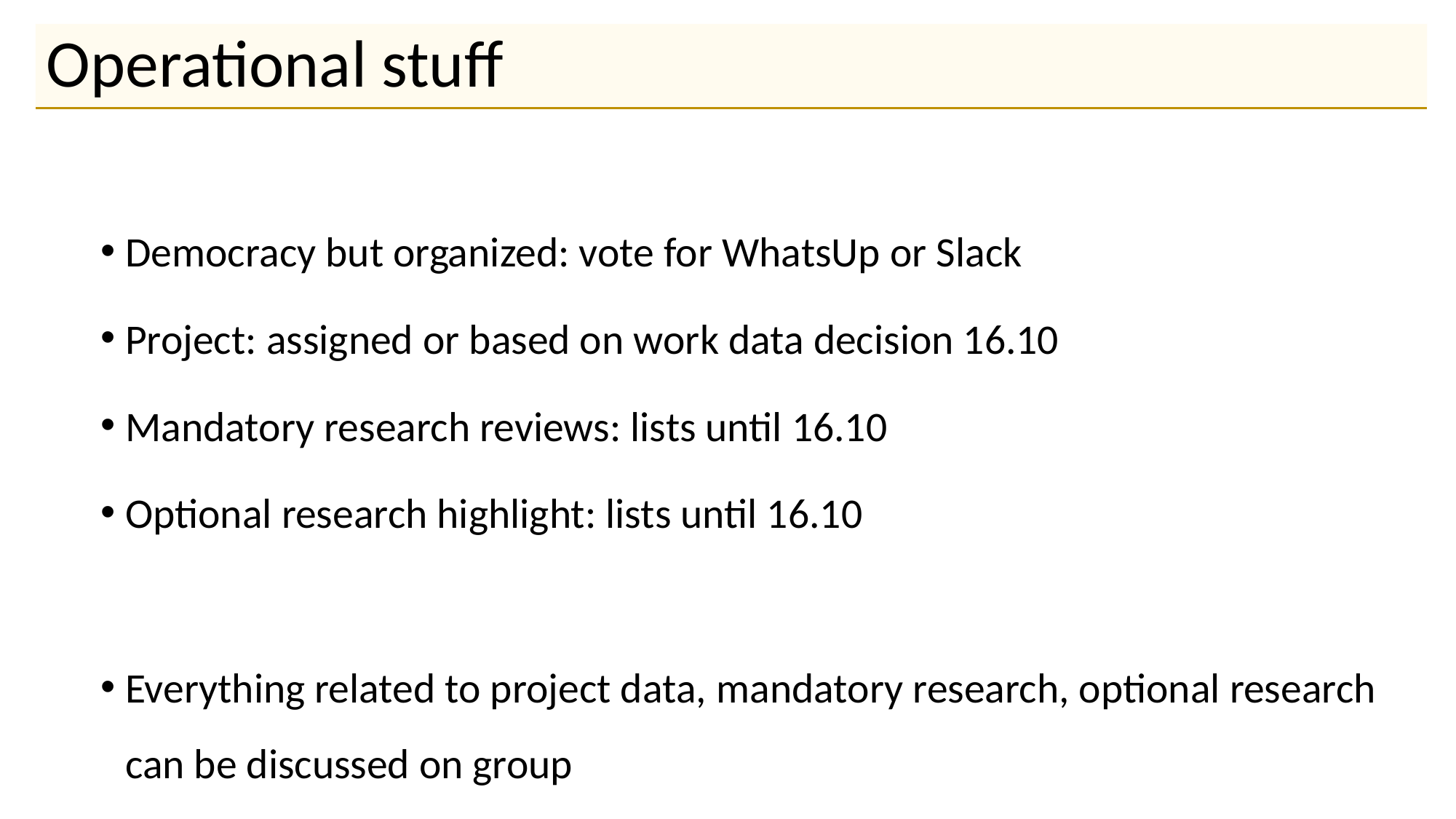

# Operational stuff
Democracy but organized: vote for WhatsUp or Slack
Project: assigned or based on work data decision 16.10
Mandatory research reviews: lists until 16.10
Optional research highlight: lists until 16.10

Everything related to project data, mandatory research, optional research can be discussed on group